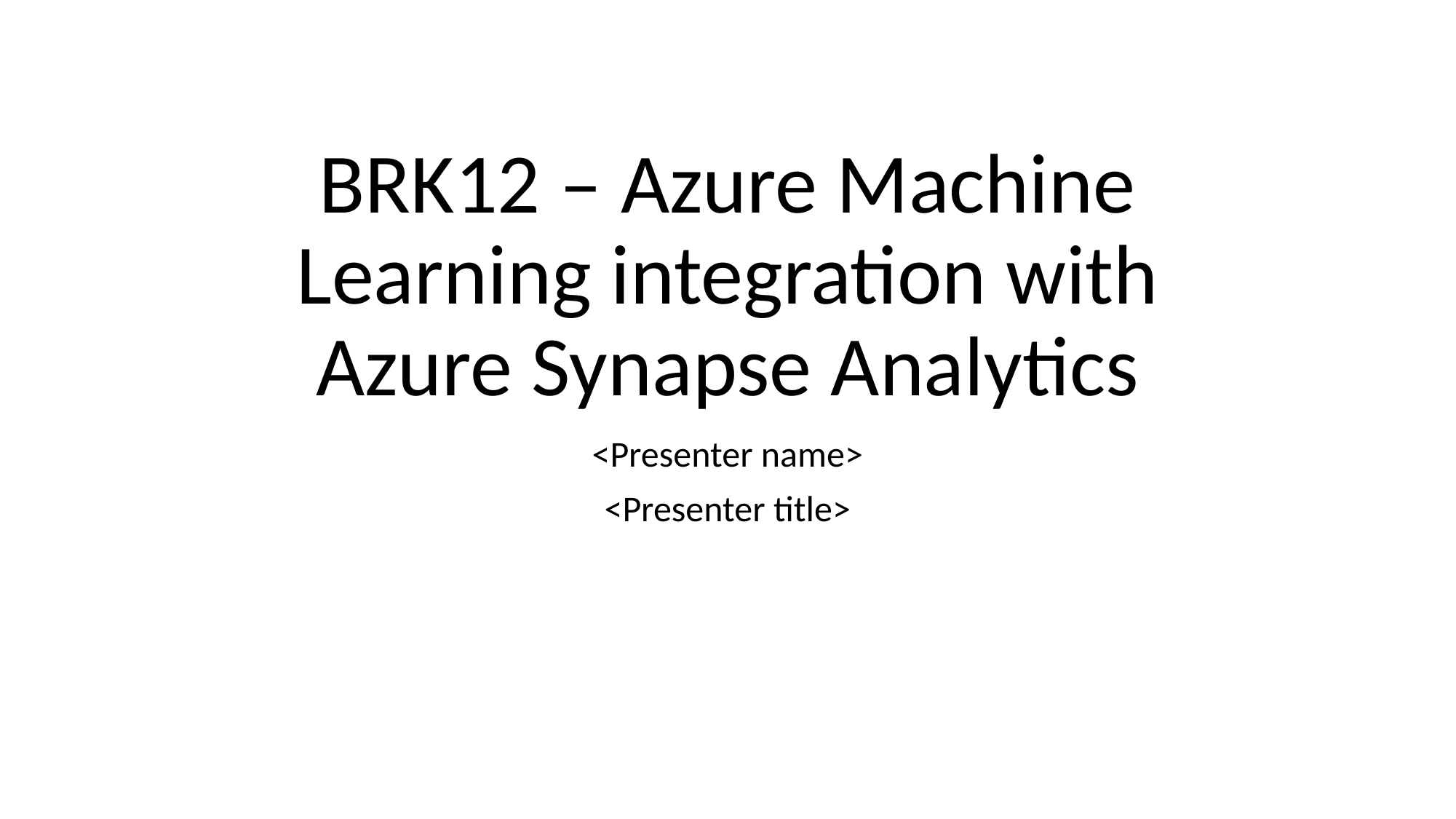

# BRK12 – Azure Machine Learning integration with Azure Synapse Analytics
<Presenter name>
<Presenter title>